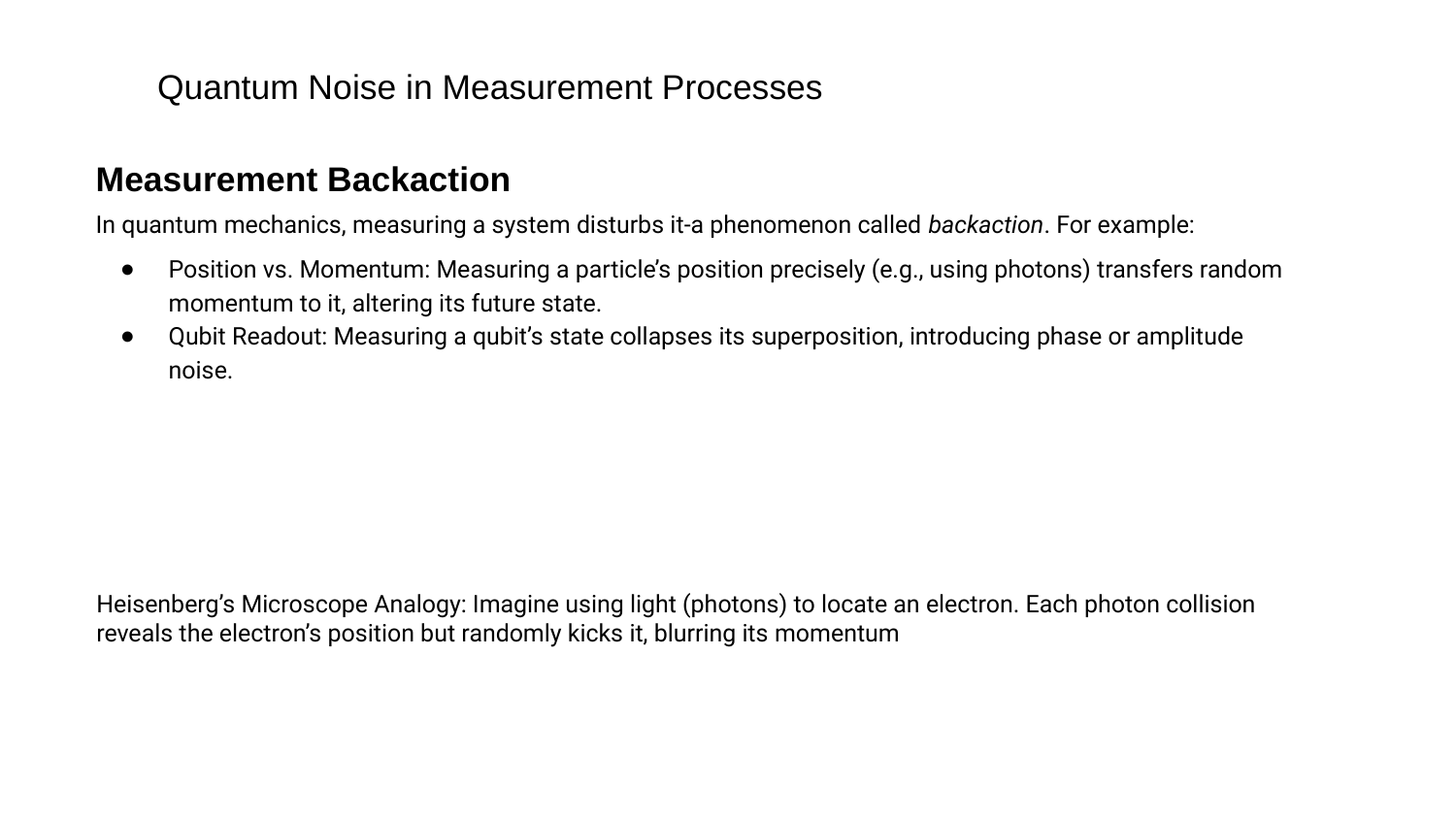

Quantum Noise in Measurement Processes
Measurement Backaction
In quantum mechanics, measuring a system disturbs it-a phenomenon called backaction. For example:
Position vs. Momentum: Measuring a particle’s position precisely (e.g., using photons) transfers random momentum to it, altering its future state.
Qubit Readout: Measuring a qubit’s state collapses its superposition, introducing phase or amplitude noise.
Heisenberg’s Microscope Analogy: Imagine using light (photons) to locate an electron. Each photon collision reveals the electron’s position but randomly kicks it, blurring its momentum